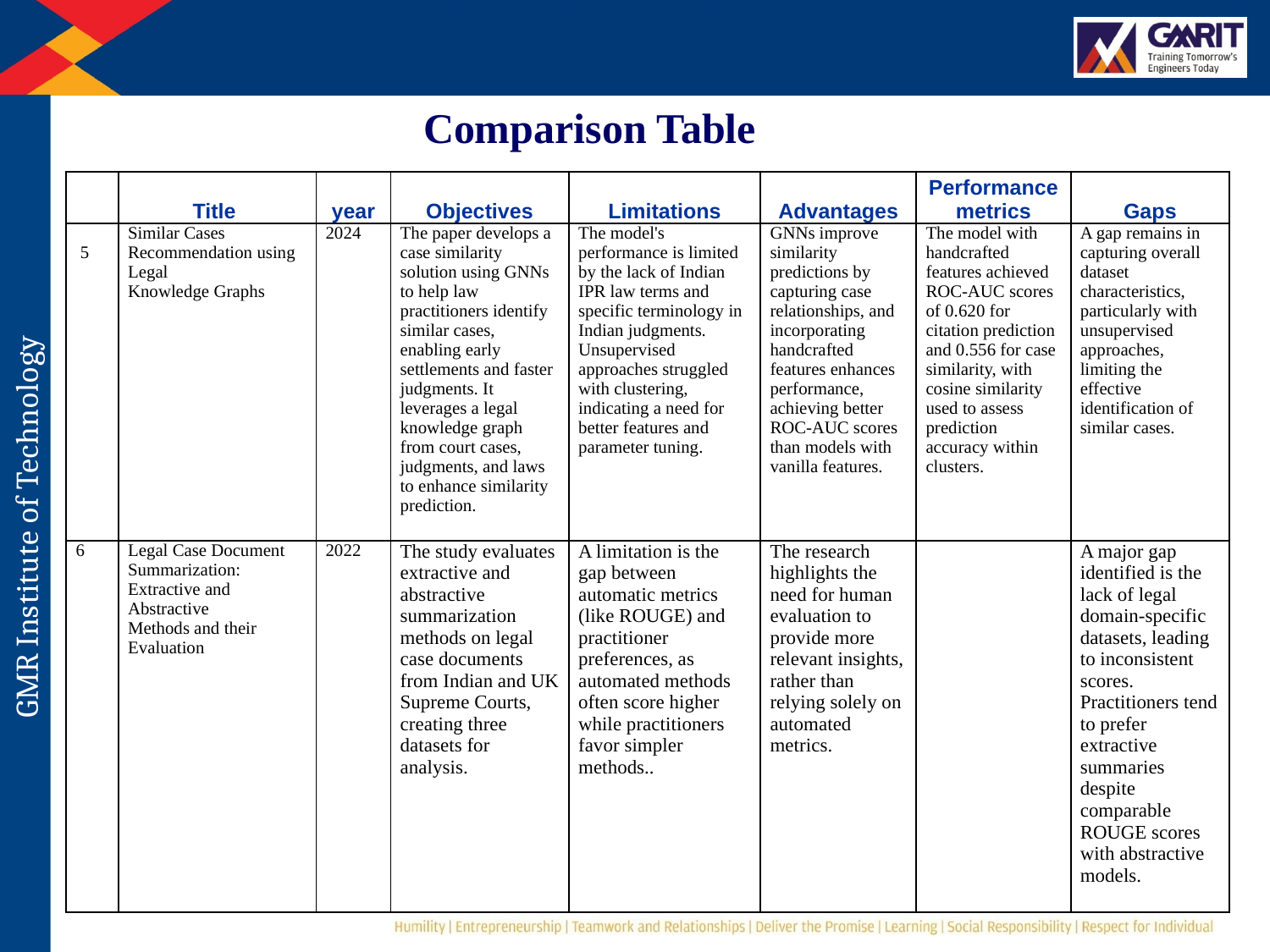

Comparison Table
|  | Title | year | Objectives | Limitations | Advantages | Performance metrics | Gaps |
| --- | --- | --- | --- | --- | --- | --- | --- |
| 5 | Similar Cases Recommendation using Legal Knowledge Graphs | 2024 | The paper develops a case similarity solution using GNNs to help law practitioners identify similar cases, enabling early settlements and faster judgments. It leverages a legal knowledge graph from court cases, judgments, and laws to enhance similarity prediction. | The model's performance is limited by the lack of Indian IPR law terms and specific terminology in Indian judgments. Unsupervised approaches struggled with clustering, indicating a need for better features and parameter tuning. | GNNs improve similarity predictions by capturing case relationships, and incorporating handcrafted features enhances performance, achieving better ROC-AUC scores than models with vanilla features. | The model with handcrafted features achieved ROC-AUC scores of 0.620 for citation prediction and 0.556 for case similarity, with cosine similarity used to assess prediction accuracy within clusters. | A gap remains in capturing overall dataset characteristics, particularly with unsupervised approaches, limiting the effective identification of similar cases. |
| 6 | Legal Case Document Summarization: Extractive and Abstractive Methods and their Evaluation | 2022 | The study evaluates extractive and abstractive summarization methods on legal case documents from Indian and UK Supreme Courts, creating three datasets for analysis. | A limitation is the gap between automatic metrics (like ROUGE) and practitioner preferences, as automated methods often score higher while practitioners favor simpler methods.. | The research highlights the need for human evaluation to provide more relevant insights, rather than relying solely on automated metrics. |  | A major gap identified is the lack of legal domain-specific datasets, leading to inconsistent scores. Practitioners tend to prefer extractive summaries despite comparable ROUGE scores with abstractive models. |